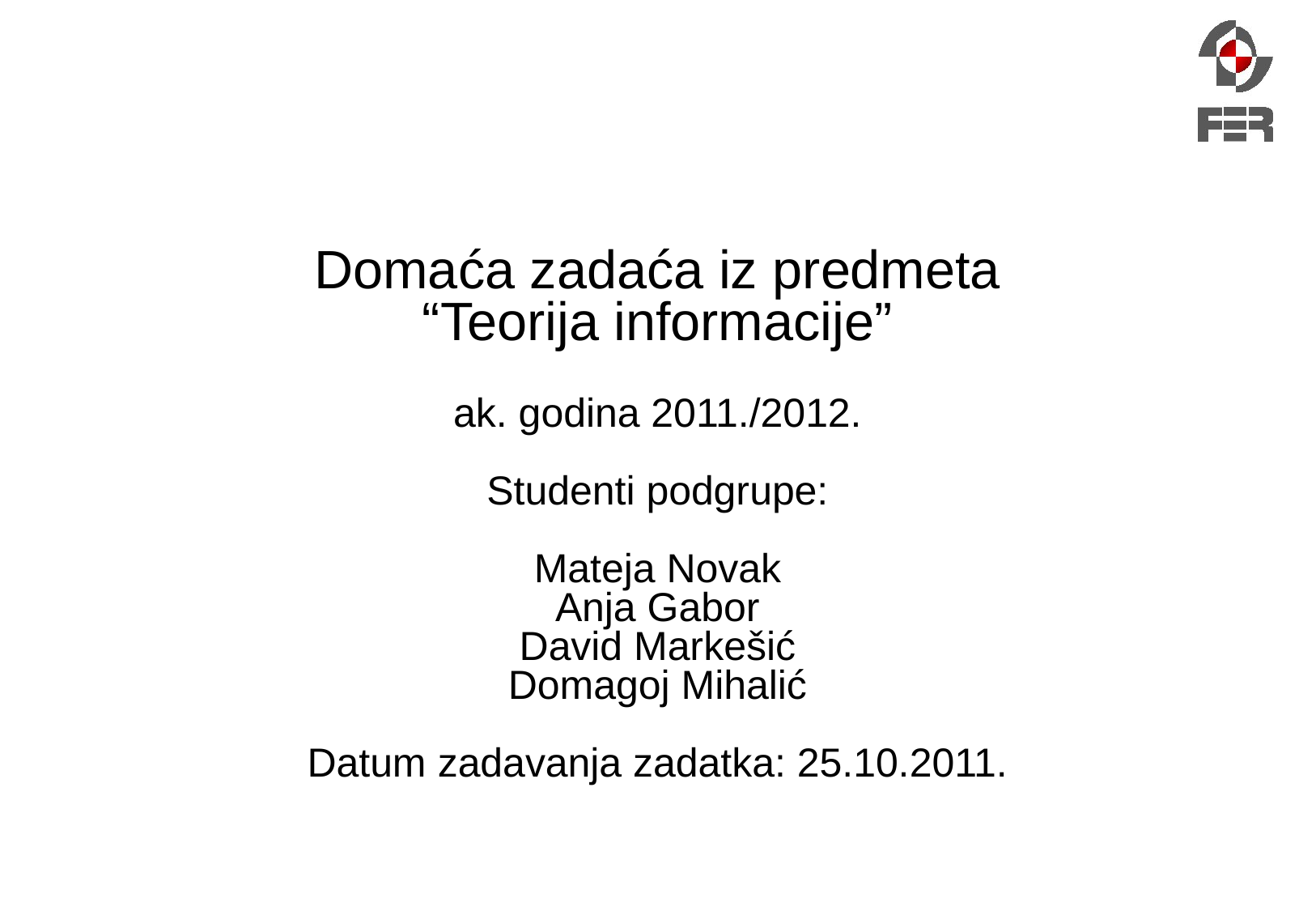

# Domaća zadaća iz predmeta “Teorija informacije” ak. godina 2011./2012. Studenti podgrupe: Mateja Novak Anja Gabor David Markešić Domagoj Mihalić Datum zadavanja zadatka: 25.10.2011.